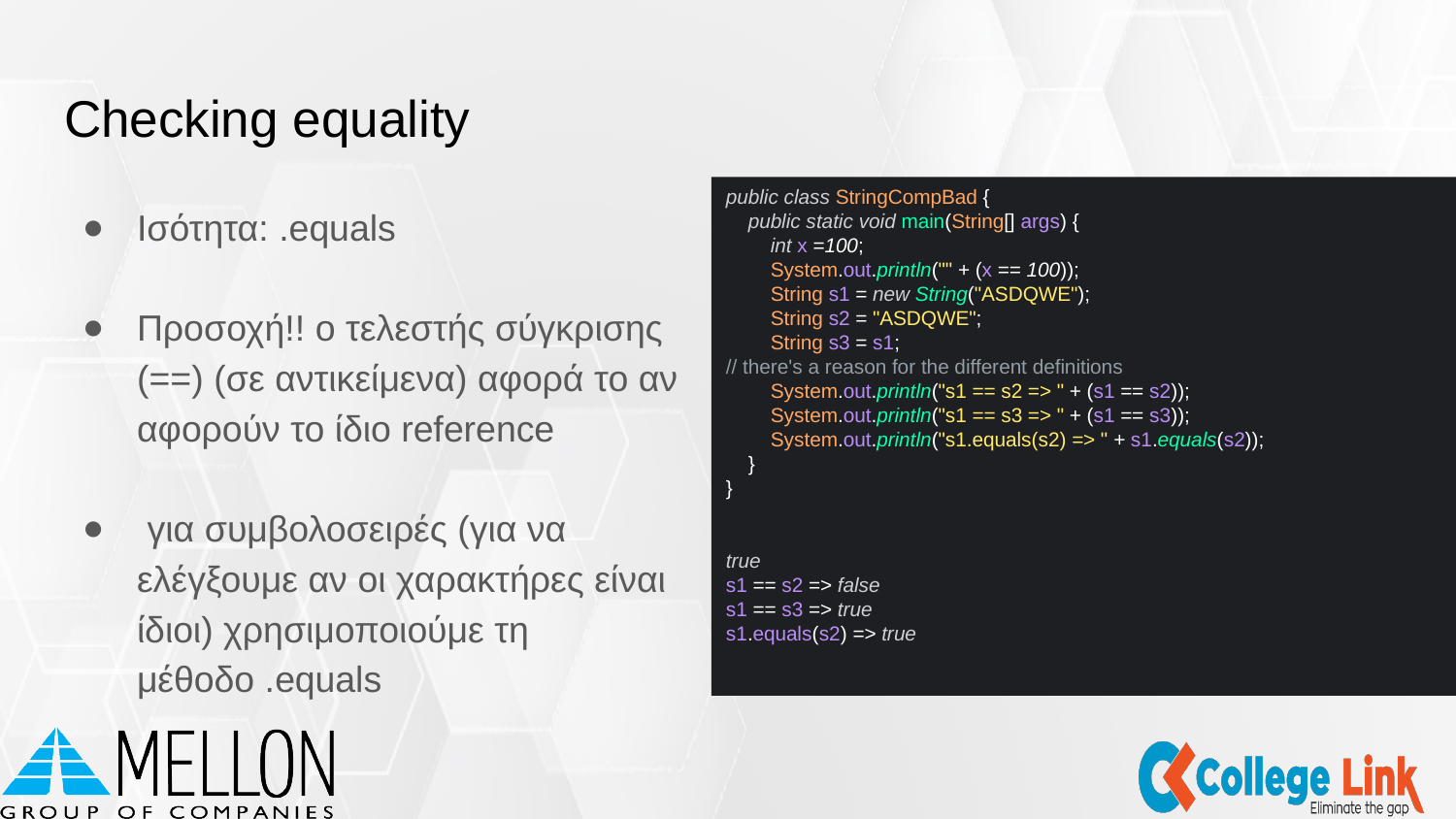

# Checking equality
public class StringCompBad {
    public static void main(String[] args) {
        int x =100;
        System.out.println("" + (x == 100));
        String s1 = new String("ASDQWE");
        String s2 = "ASDQWE";
        String s3 = s1;
// there's a reason for the different definitions
        System.out.println("s1 == s2 => " + (s1 == s2));
        System.out.println("s1 == s3 => " + (s1 == s3));
        System.out.println("s1.equals(s2) => " + s1.equals(s2));
    }
}

true
s1 == s2 => false
s1 == s3 => true
s1.equals(s2) => true
Ισότητα: .equals

Προσοχή!! ο τελεστής σύγκρισης (==) (σε αντικείμενα) αφορά το αν αφορούν το ίδιο reference

 για συμβολοσειρές (για να ελέγξουμε αν οι χαρακτήρες είναι ίδιοι) χρησιμοποιούμε τη μέθοδο .equals